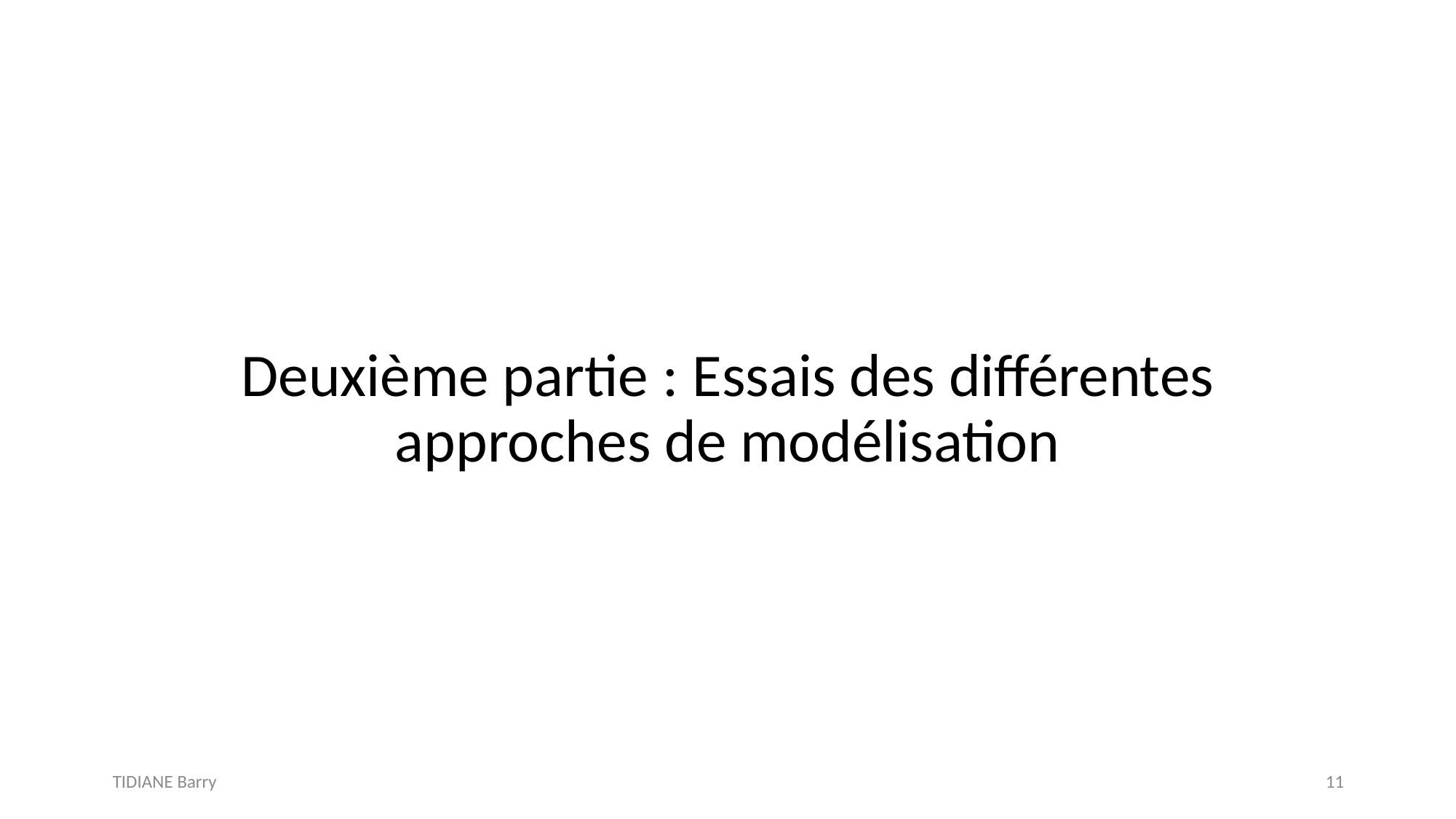

# Deuxième partie : Essais des différentes approches de modélisation
TIDIANE Barry
11